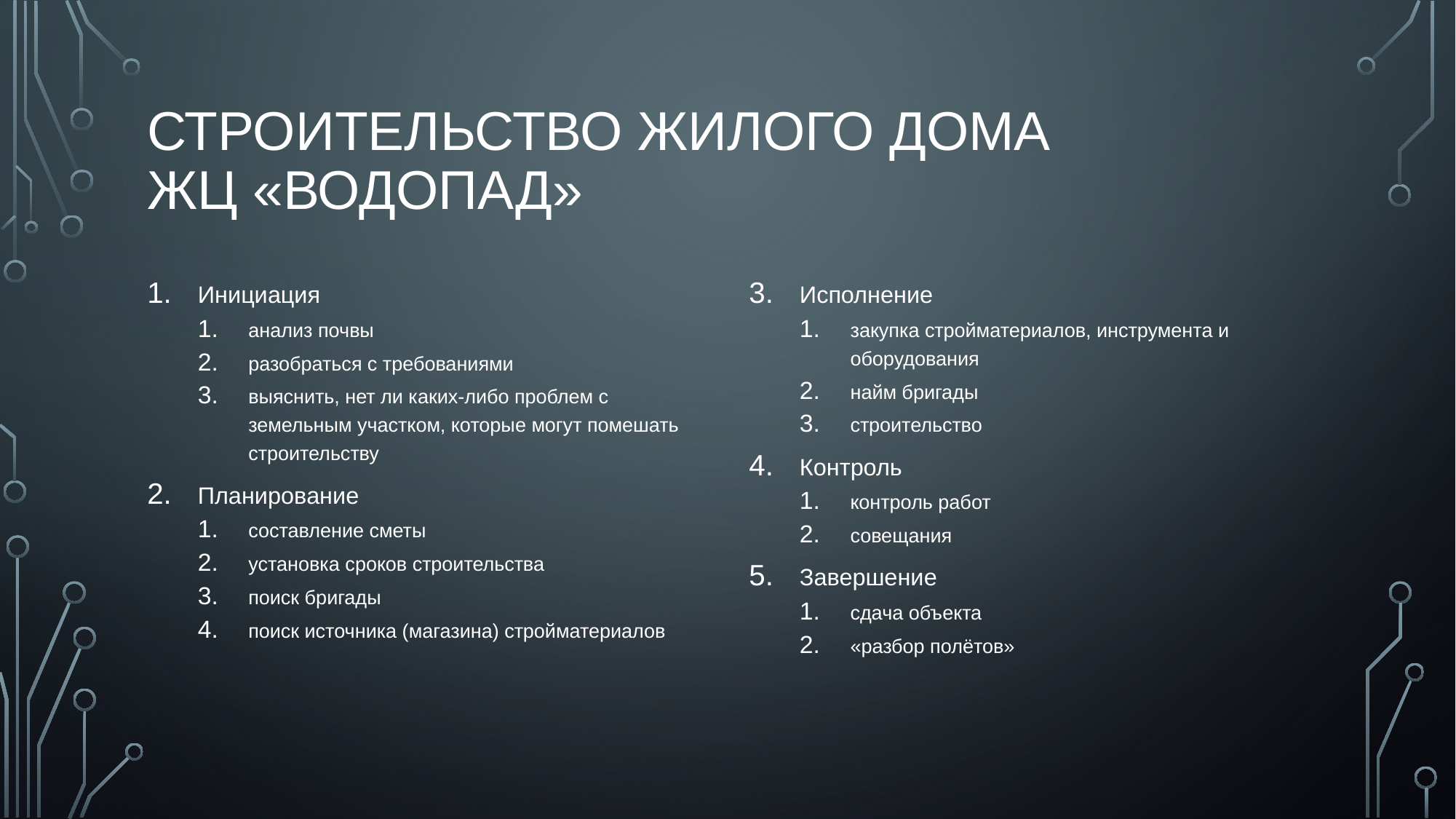

# Строительство жилого дома ЖЦ «Водопад»
Инициация
анализ почвы
разобраться с требованиями
выяснить, нет ли каких-либо проблем с земельным участком, которые могут помешать строительству
Планирование
составление сметы
установка сроков строительства
поиск бригады
поиск источника (магазина) стройматериалов

Исполнение
закупка стройматериалов, инструмента и оборудования
найм бригады
строительство
Контроль
контроль работ
совещания
Завершение
сдача объекта
«разбор полётов»